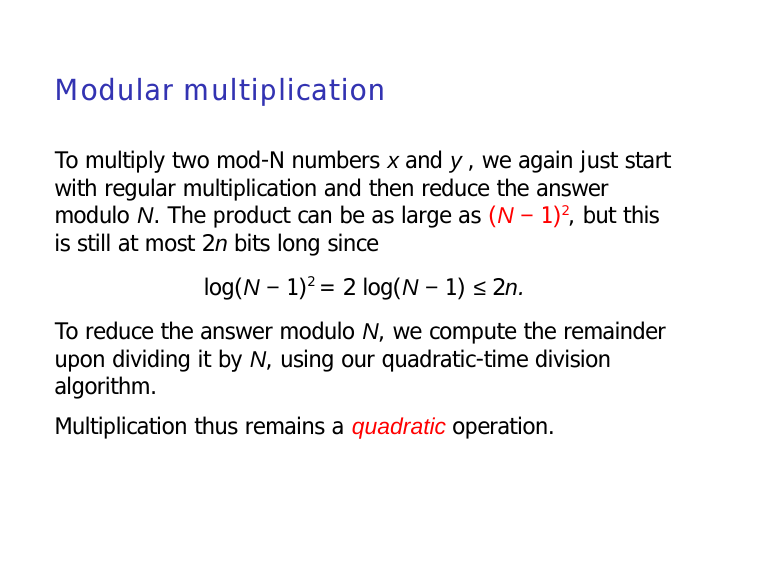

# Modular multiplication
To multiply two mod-N numbers x and y , we again just start with regular multiplication and then reduce the answer modulo N. The product can be as large as (N − 1)2, but this is still at most 2n bits long since
log(N − 1)2 = 2 log(N − 1) ≤ 2n.
To reduce the answer modulo N, we compute the remainder upon dividing it by N, using our quadratic-time division algorithm.
Multiplication thus remains a quadratic operation.